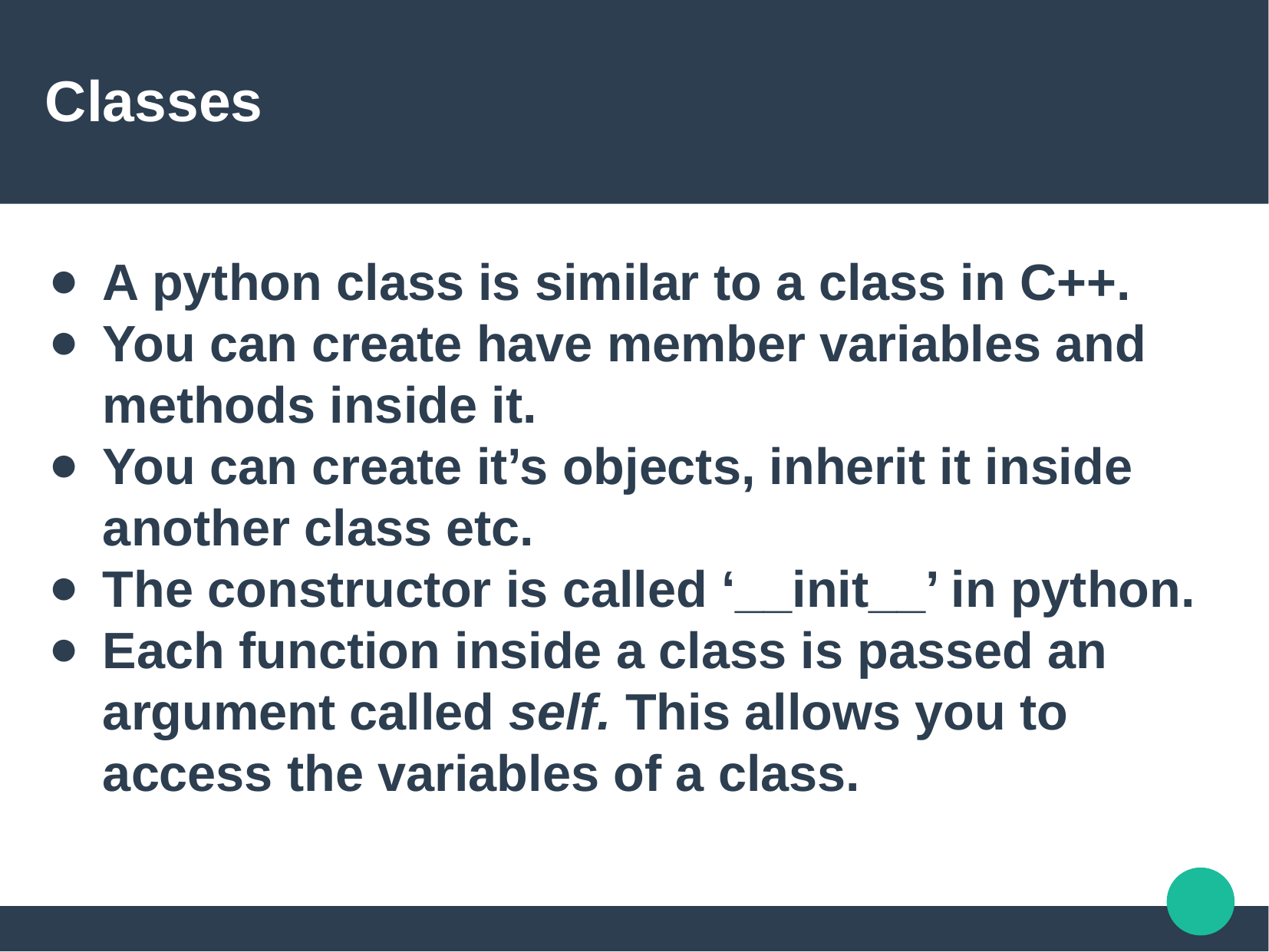

Classes
A python class is similar to a class in C++.
You can create have member variables and methods inside it.
You can create it’s objects, inherit it inside another class etc.
The constructor is called ‘__init__’ in python.
Each function inside a class is passed an argument called self. This allows you to access the variables of a class.